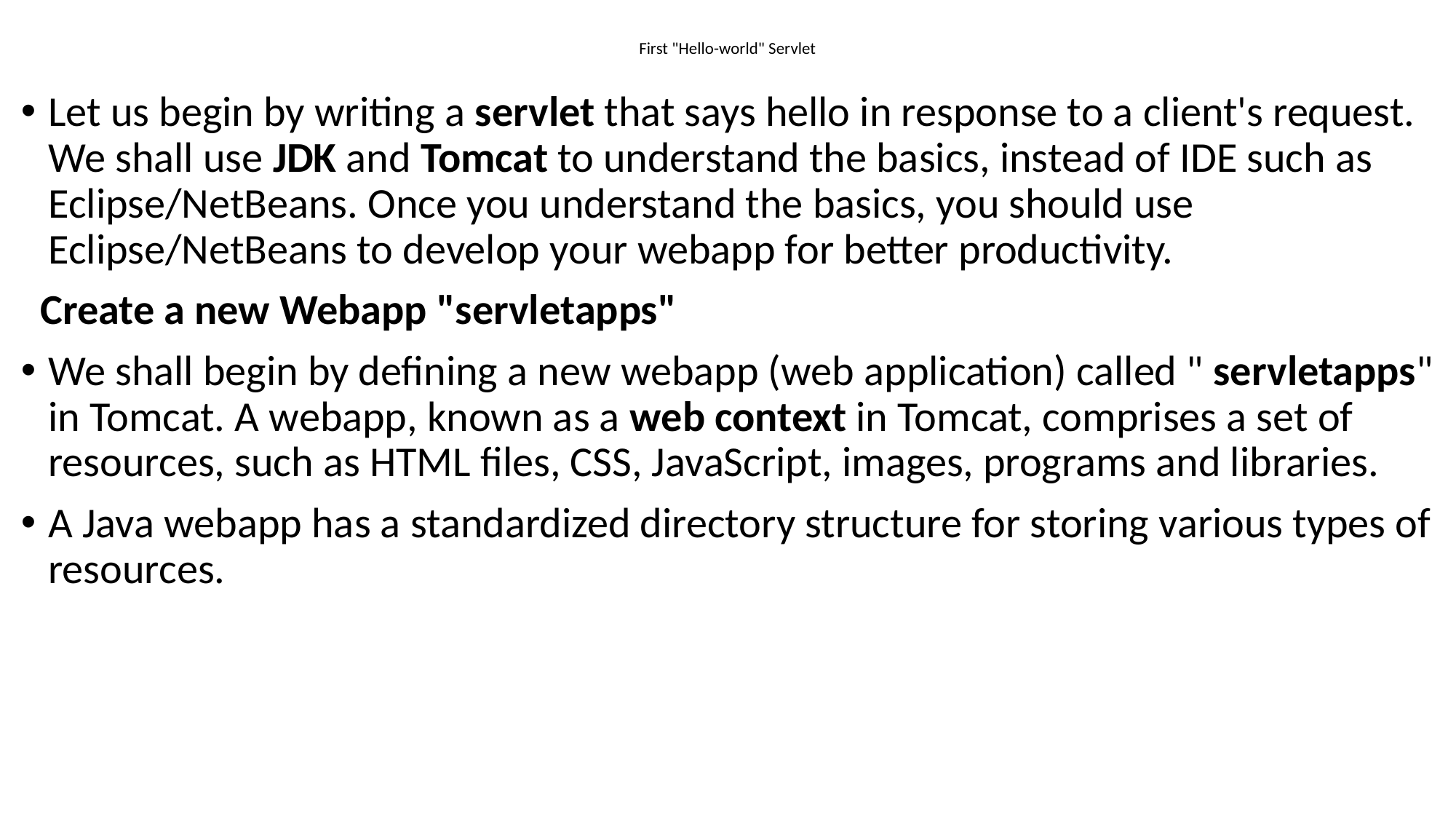

# First "Hello-world" Servlet
Let us begin by writing a servlet that says hello in response to a client's request. We shall use JDK and Tomcat to understand the basics, instead of IDE such as Eclipse/NetBeans. Once you understand the basics, you should use Eclipse/NetBeans to develop your webapp for better productivity.
  Create a new Webapp "servletapps"
We shall begin by defining a new webapp (web application) called " servletapps" in Tomcat. A webapp, known as a web context in Tomcat, comprises a set of resources, such as HTML files, CSS, JavaScript, images, programs and libraries.
A Java webapp has a standardized directory structure for storing various types of resources.